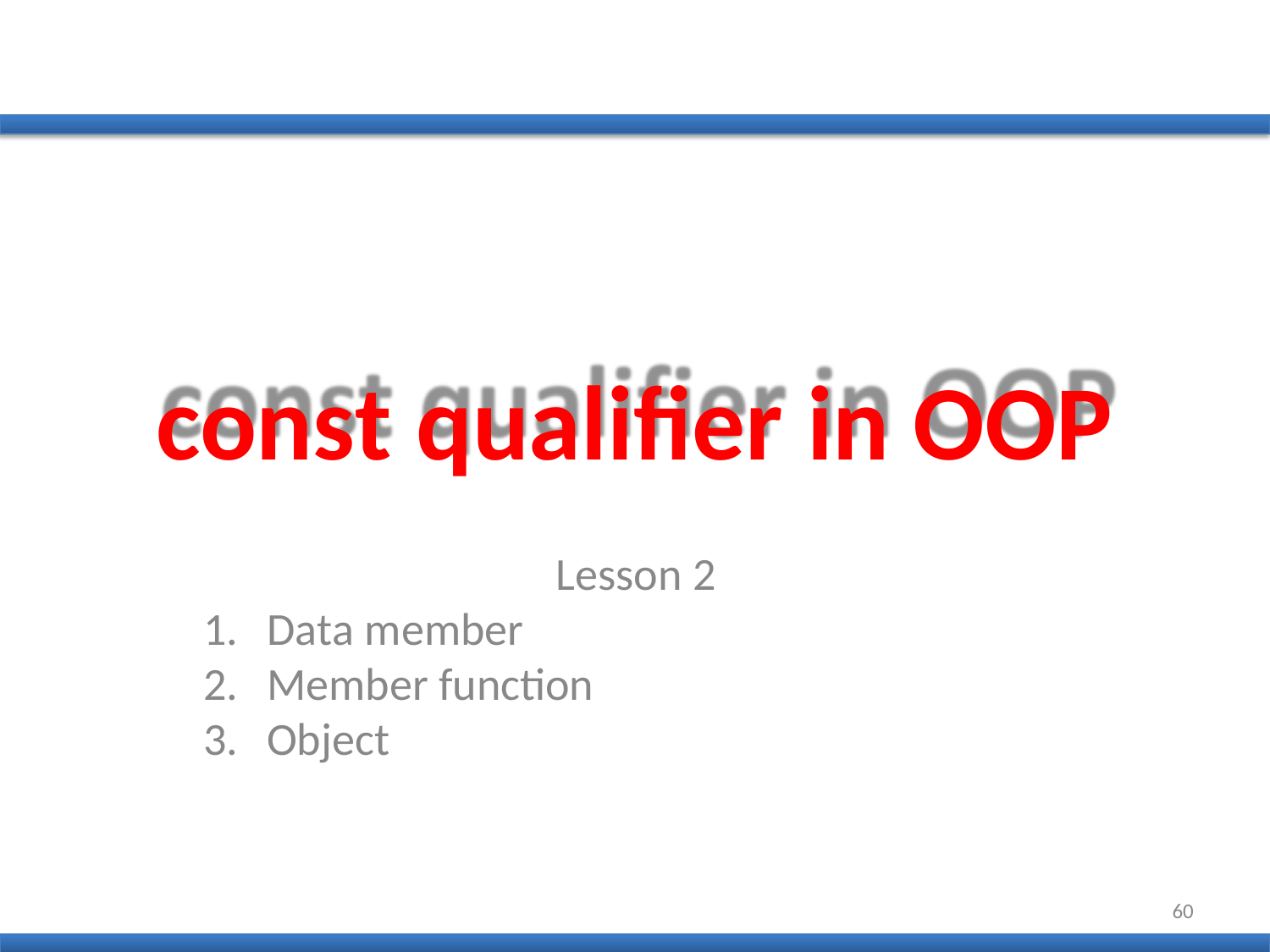

const qualifier in OOP
Lesson 2
Data member
Member function
Object
60